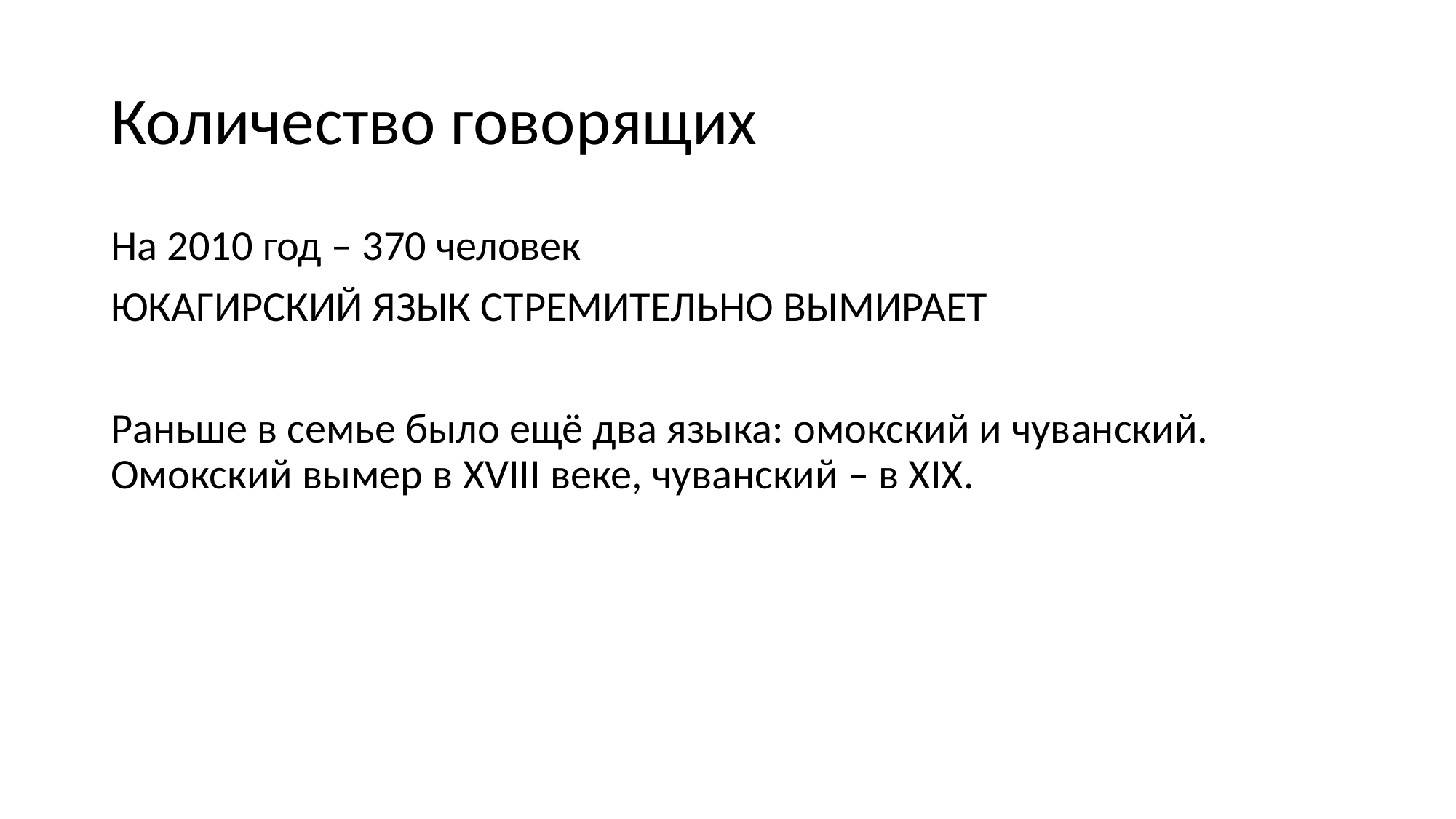

# Количество говорящих
На 2010 год – 370 человек
ЮКАГИРСКИЙ ЯЗЫК СТРЕМИТЕЛЬНО ВЫМИРАЕТ

Раньше в семье было ещё два языка: омокский и чуванский. Омокский вымер в XVIII веке, чуванский – в XIX.